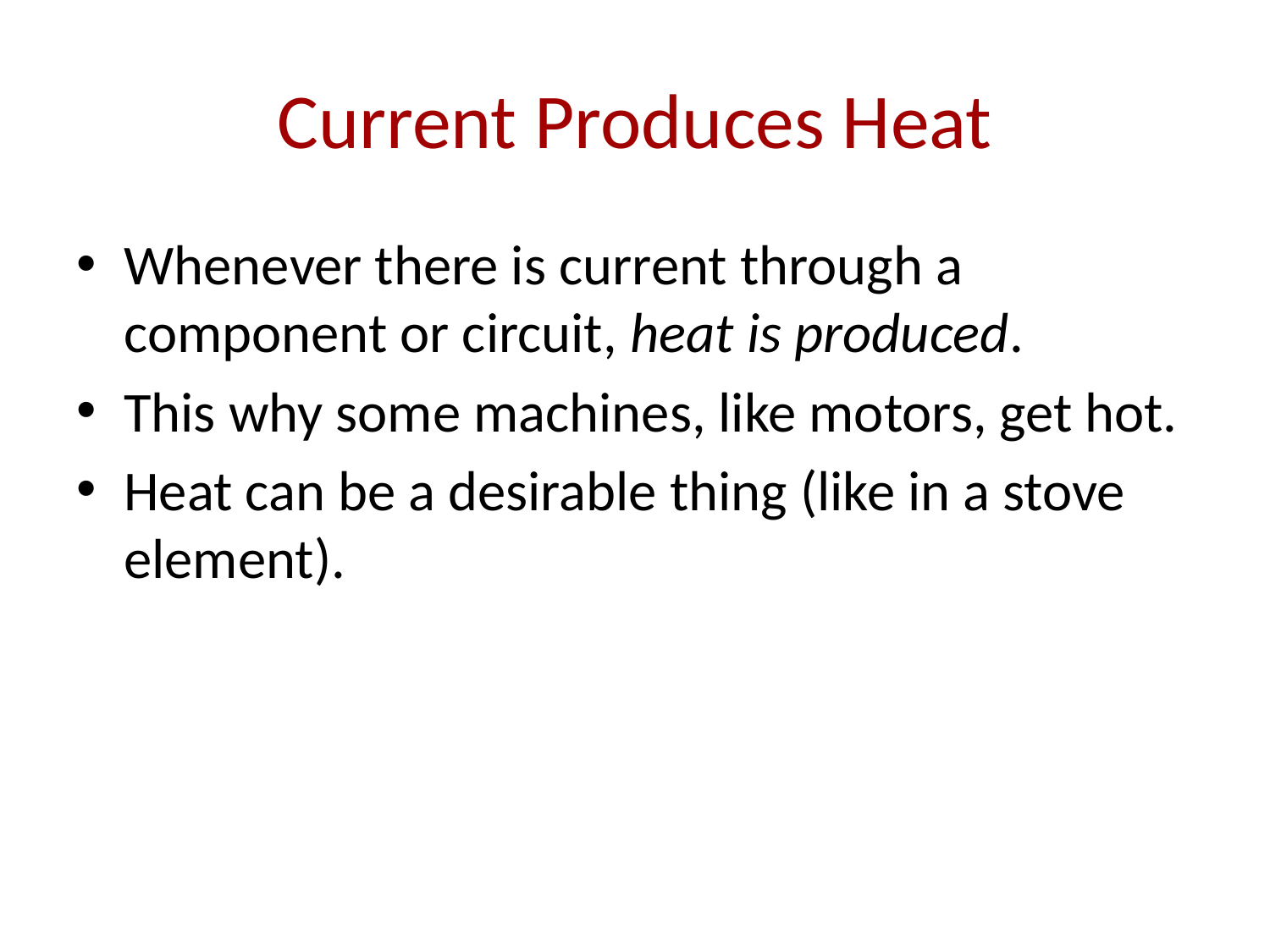

# Current Produces Heat
Whenever there is current through a component or circuit, heat is produced.
This why some machines, like motors, get hot.
Heat can be a desirable thing (like in a stove element).